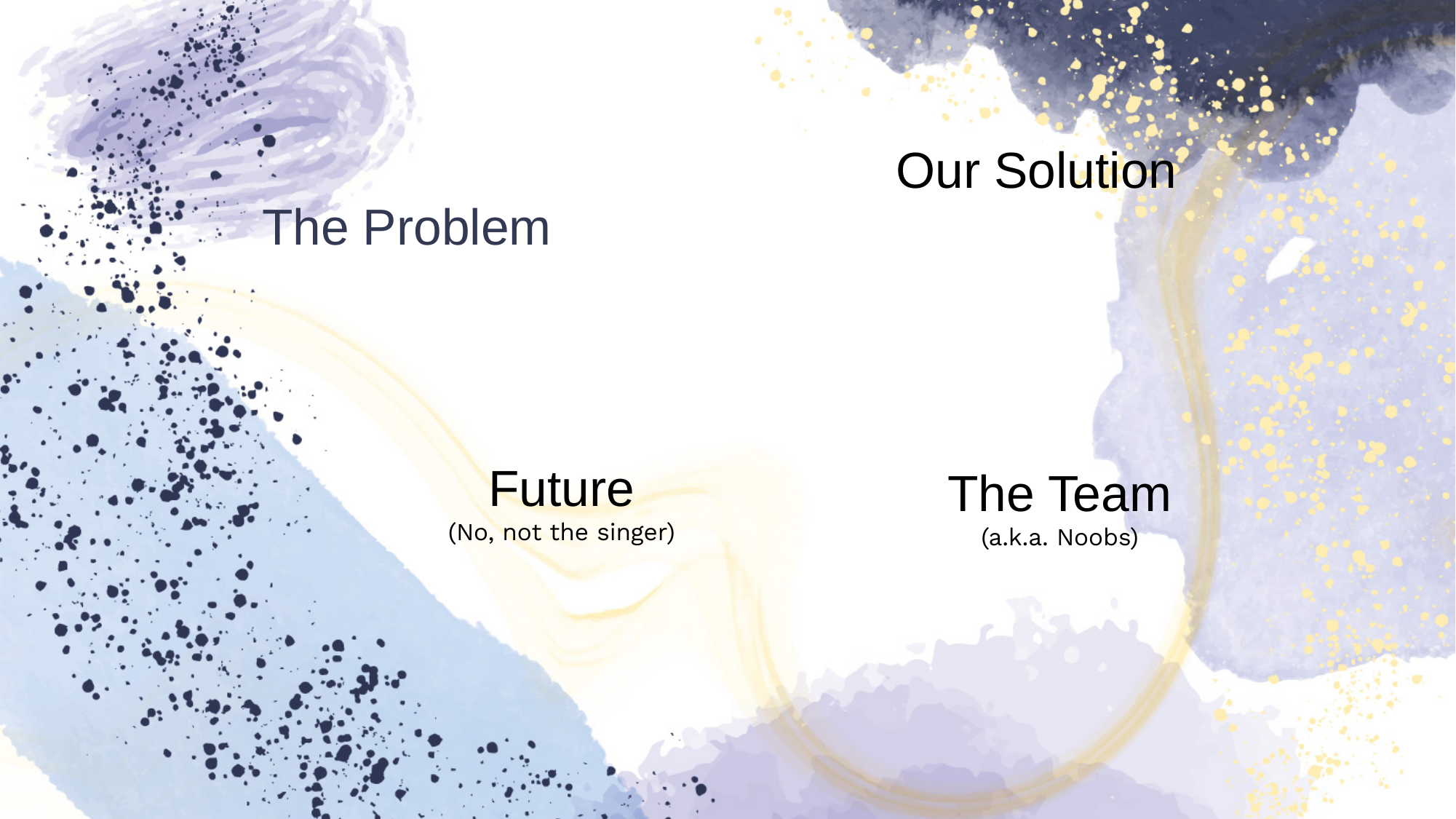

# The Problem
Our Solution

Future
(No, not the singer)

The Team
(a.k.a. Noobs)